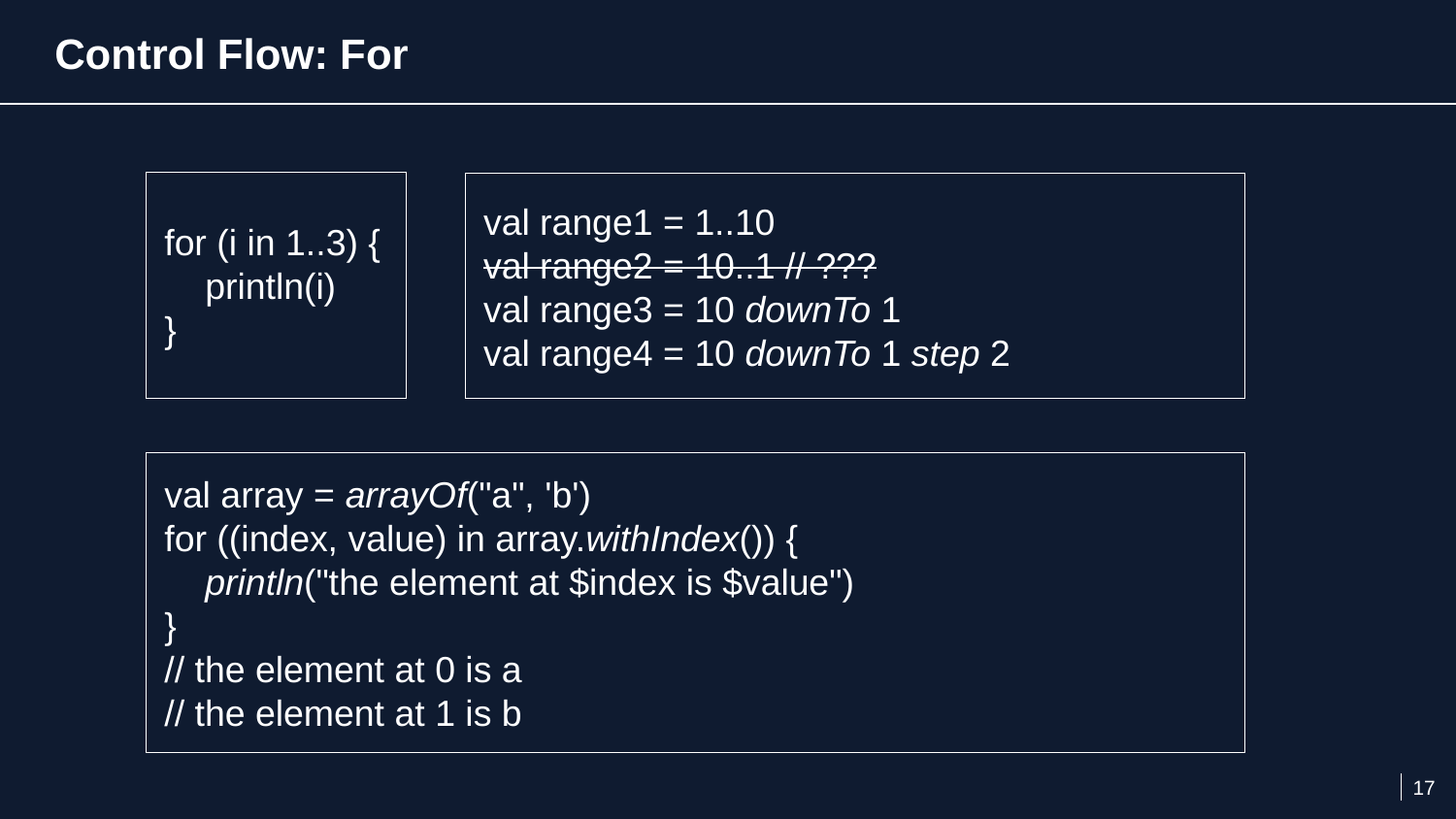

# Control Flow: For
for (i in 1..3) {
    println(i)
}
val range1 = 1..10
val range2 = 10..1 // ???
val range3 = 10 downTo 1
val range4 = 10 downTo 1 step 2
val array = arrayOf("a", 'b')
for ((index, value) in array.withIndex()) {
    println("the element at $index is $value")
}
// the element at 0 is a
// the element at 1 is b